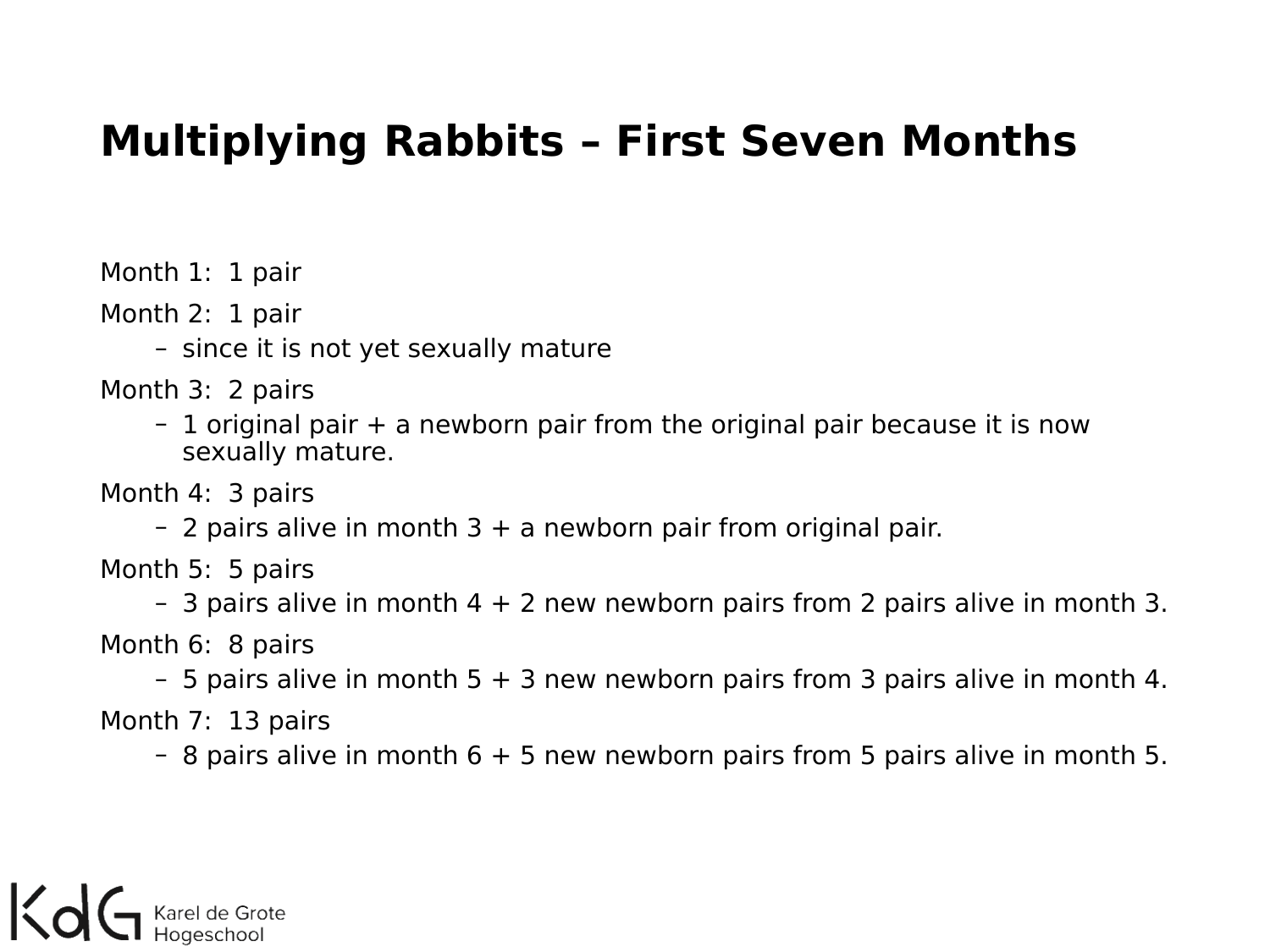

# Multiplying Rabbits – First Seven Months
Month 1:  1 pair
Month 2:  1 pair
since it is not yet sexually mature
Month 3:  2 pairs
1 original pair + a newborn pair from the original pair because it is now sexually mature.
Month 4:  3 pairs
2 pairs alive in month 3 + a newborn pair from original pair.
Month 5:  5 pairs
3 pairs alive in month 4 + 2 new newborn pairs from 2 pairs alive in month 3.
Month 6:  8 pairs
5 pairs alive in month 5 + 3 new newborn pairs from 3 pairs alive in month 4.
Month 7:  13 pairs
8 pairs alive in month 6 + 5 new newborn pairs from 5 pairs alive in month 5.